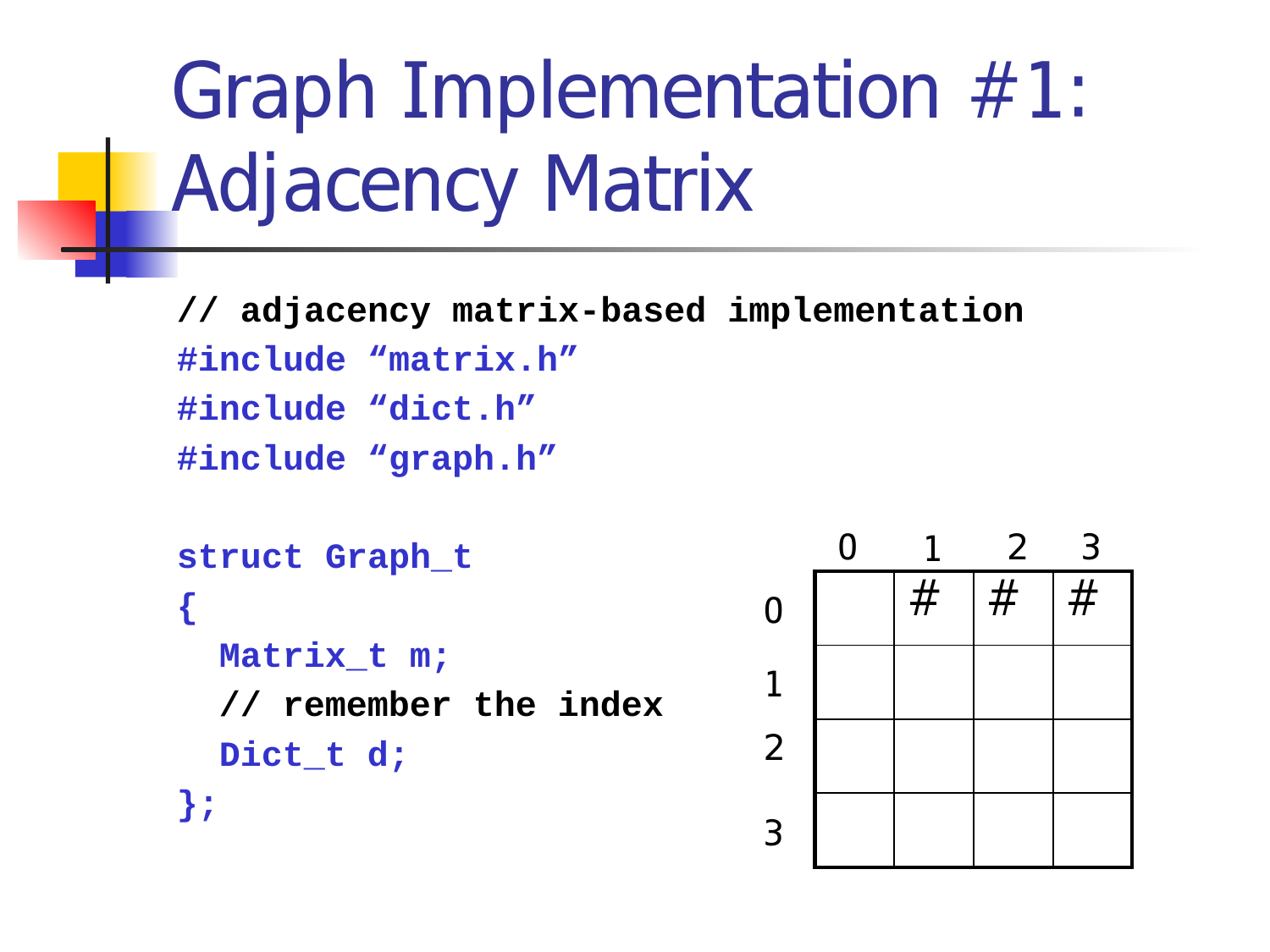

# Graph Implementation #1: Adjacency Matrix
// adjacency matrix-based implementation
#include “matrix.h”
#include “dict.h”
#include “graph.h”

struct Graph_t
{
  Matrix_t m;
  // remember the index
  Dict_t d;
};
0
2
3
1
|  | # | # | # |
| --- | --- | --- | --- |
|  |  |  |  |
|  |  |  |  |
|  |  |  |  |
0
1
2
3